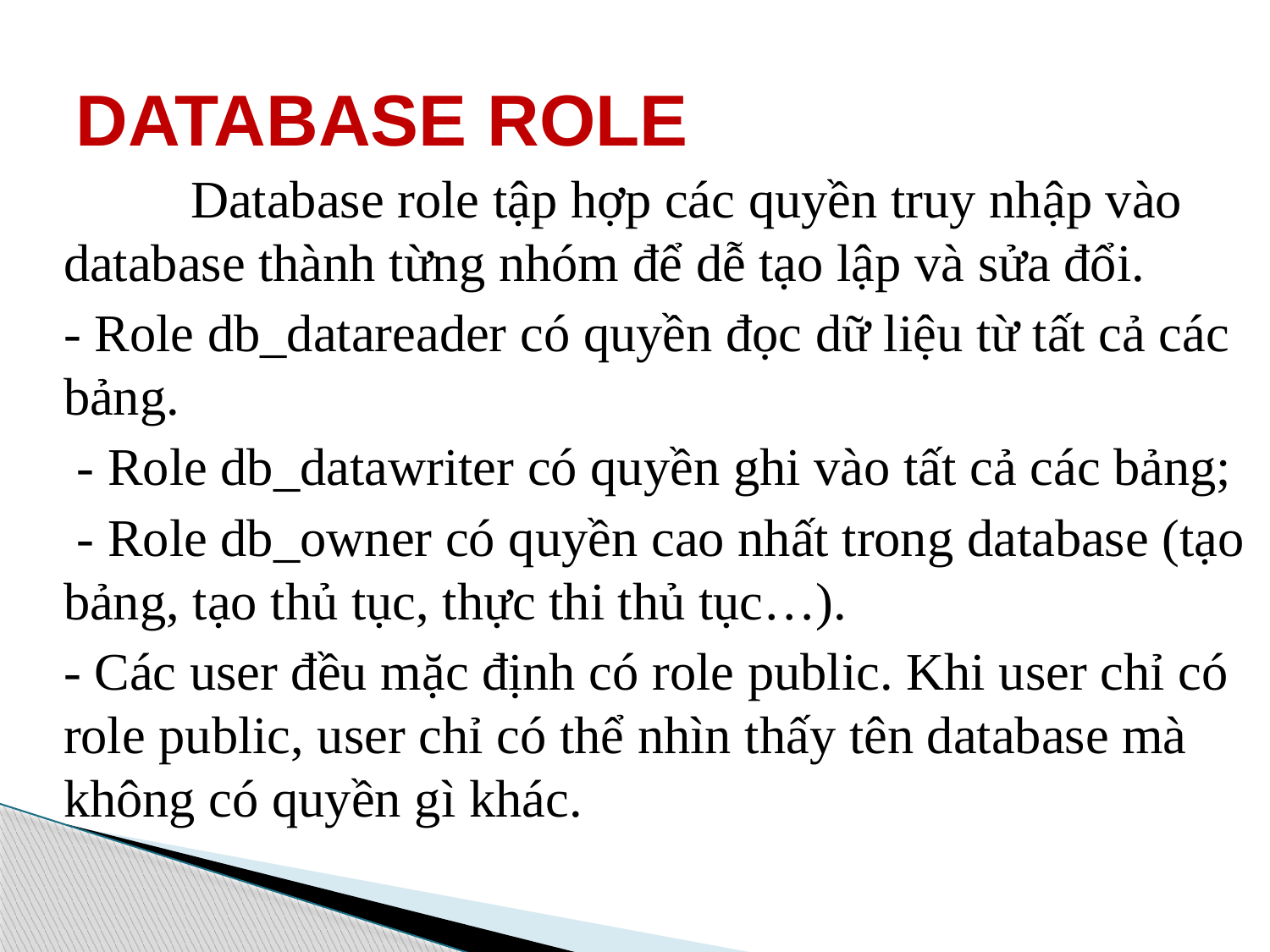

# DATABASE ROLE
		Database role tập hợp các quyền truy nhập vào database thành từng nhóm để dễ tạo lập và sửa đổi.
	- Role db_datareader có quyền đọc dữ liệu từ tất cả các bảng.
	 - Role db_datawriter có quyền ghi vào tất cả các bảng;
	 - Role db_owner có quyền cao nhất trong database (tạo bảng, tạo thủ tục, thực thi thủ tục…).
	- Các user đều mặc định có role public. Khi user chỉ có role public, user chỉ có thể nhìn thấy tên database mà không có quyền gì khác.